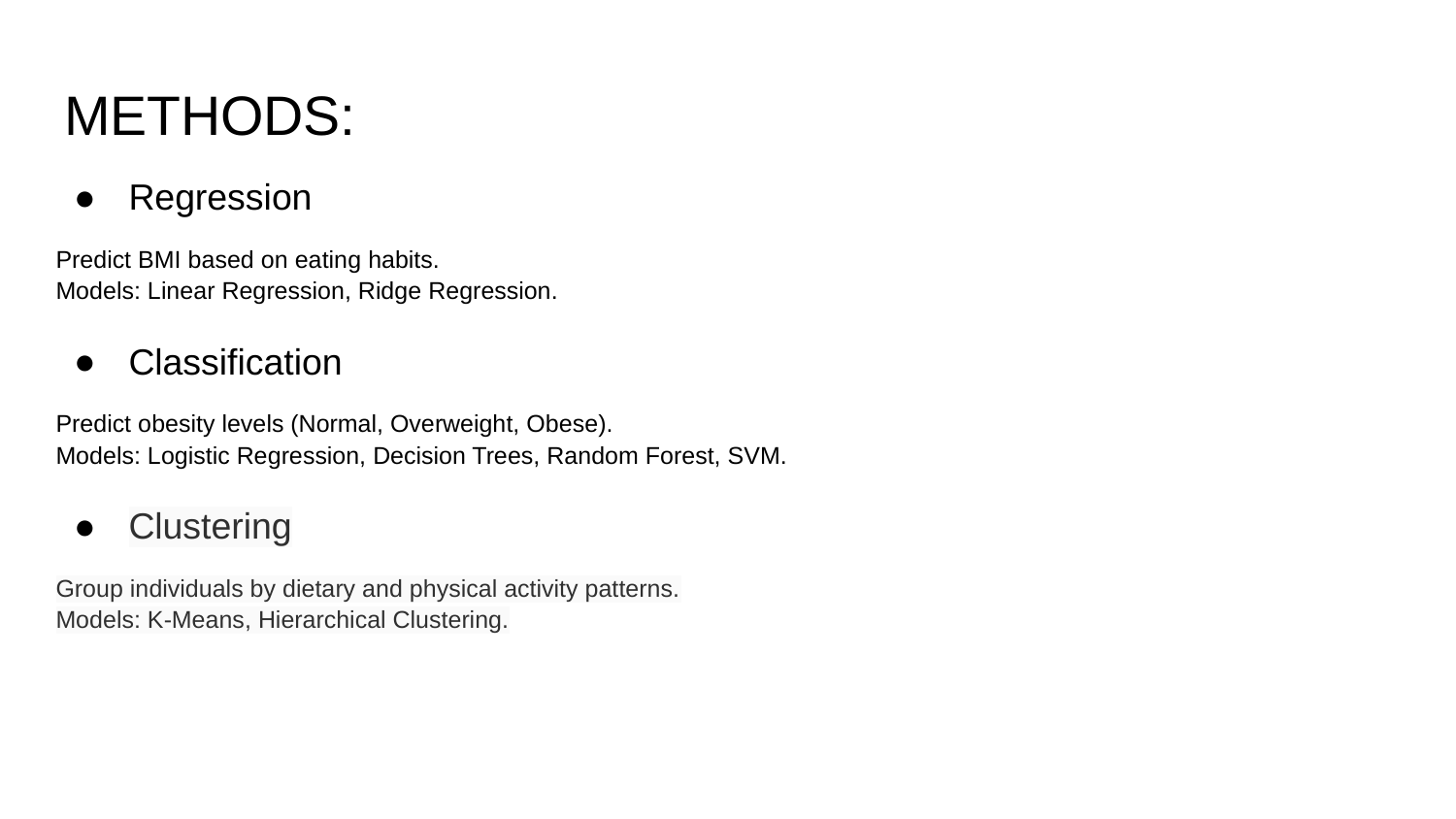

# METHODS:
Regression
Predict BMI based on eating habits.
Models: Linear Regression, Ridge Regression.

Classification
Predict obesity levels (Normal, Overweight, Obese).
Models: Logistic Regression, Decision Trees, Random Forest, SVM.

Clustering
Group individuals by dietary and physical activity patterns.
Models: K-Means, Hierarchical Clustering.